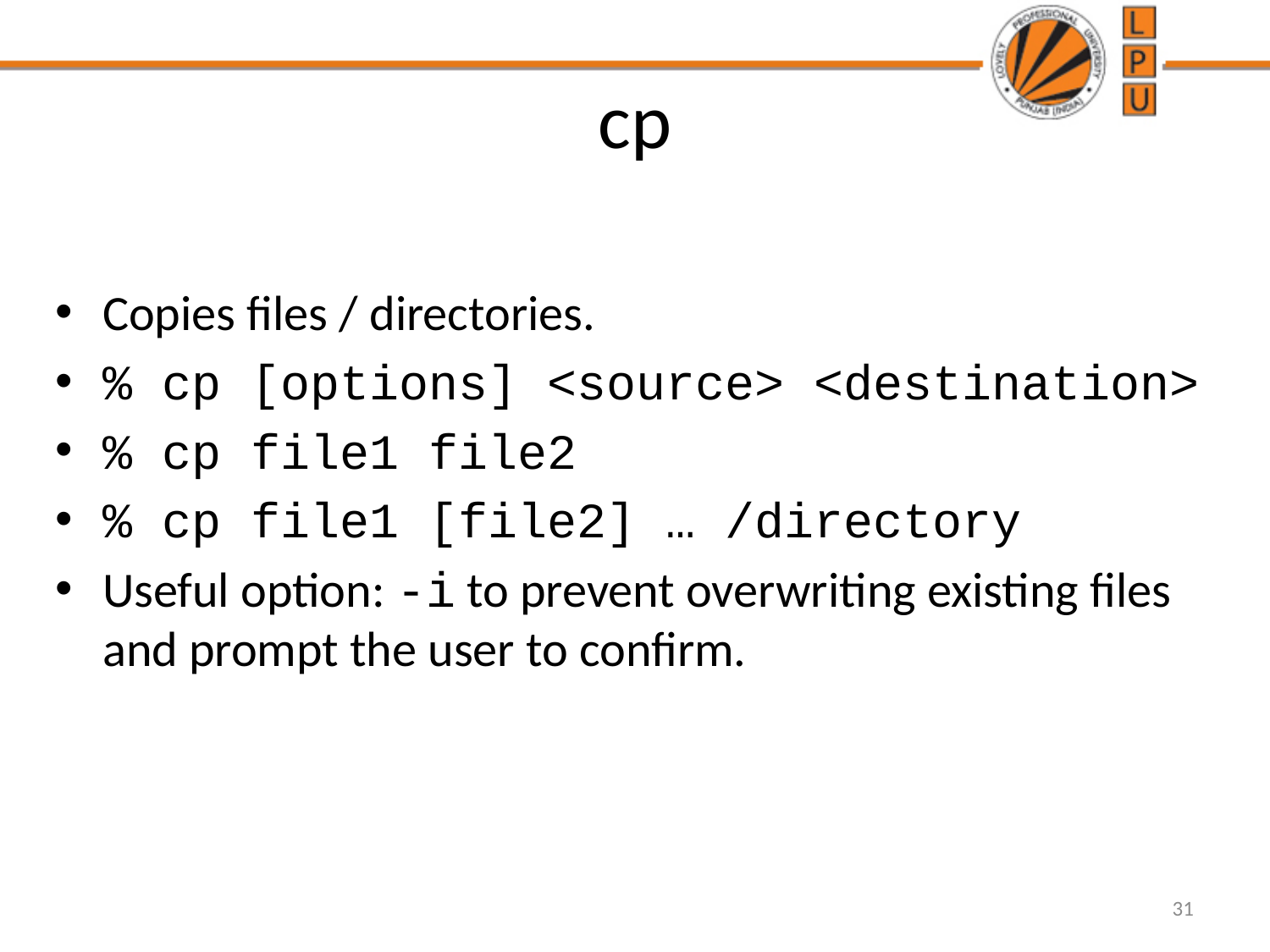

# cp
Copies files / directories.
% cp [options] <source> <destination>
% cp file1 file2
% cp file1 [file2] … /directory
Useful option: -i to prevent overwriting existing files and prompt the user to confirm.

31